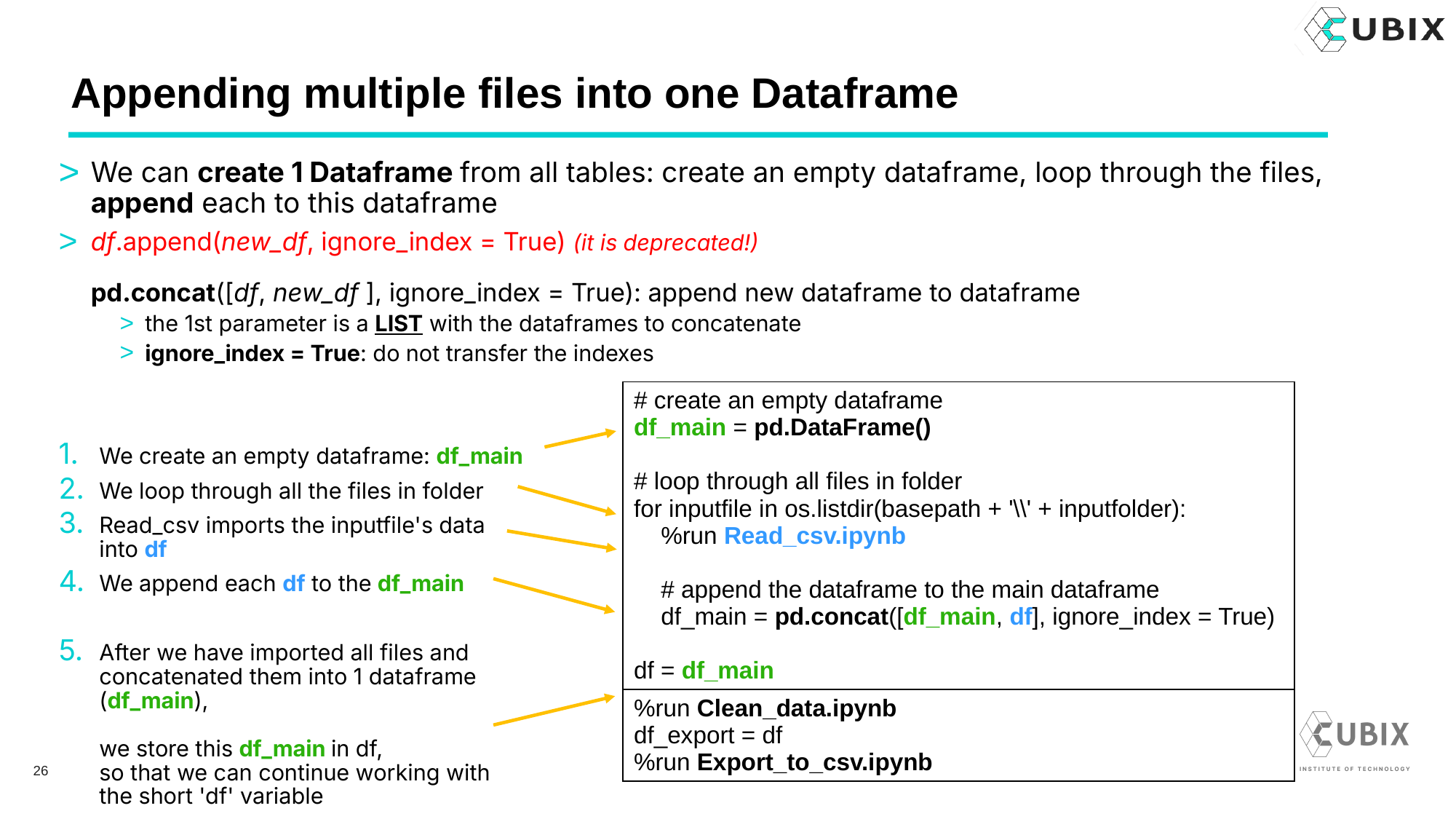

# Appending multiple files into one Dataframe
We can create 1 Dataframe from all tables: create an empty dataframe, loop through the files, append each to this dataframe
df.append(new_df, ignore_index = True) (it is deprecated!)
pd.concat([df, new_df ], ignore_index = True): append new dataframe to dataframe
the 1st parameter is a LIST with the dataframes to concatenate
ignore_index = True: do not transfer the indexes

We create an empty dataframe: df_main
We loop through all the files in folder
Read_csv imports the inputfile's data
into df
We append each df to the df_main

After we have imported all files and
concatenated them into 1 dataframe
(df_main),
we store this df_main in df,
so that we can continue working with
the short 'df' variable

| # create an empty dataframe df\_main = pd.DataFrame() # loop through all files in folder for inputfile in os.listdir(basepath + '\\' + inputfolder): %run Read\_csv.ipynb # append the dataframe to the main dataframe df\_main = pd.concat([df\_main, df], ignore\_index = True) df = df\_main |
| --- |
| %run Clean\_data.ipynb df\_export = df %run Export\_to\_csv.ipynb |